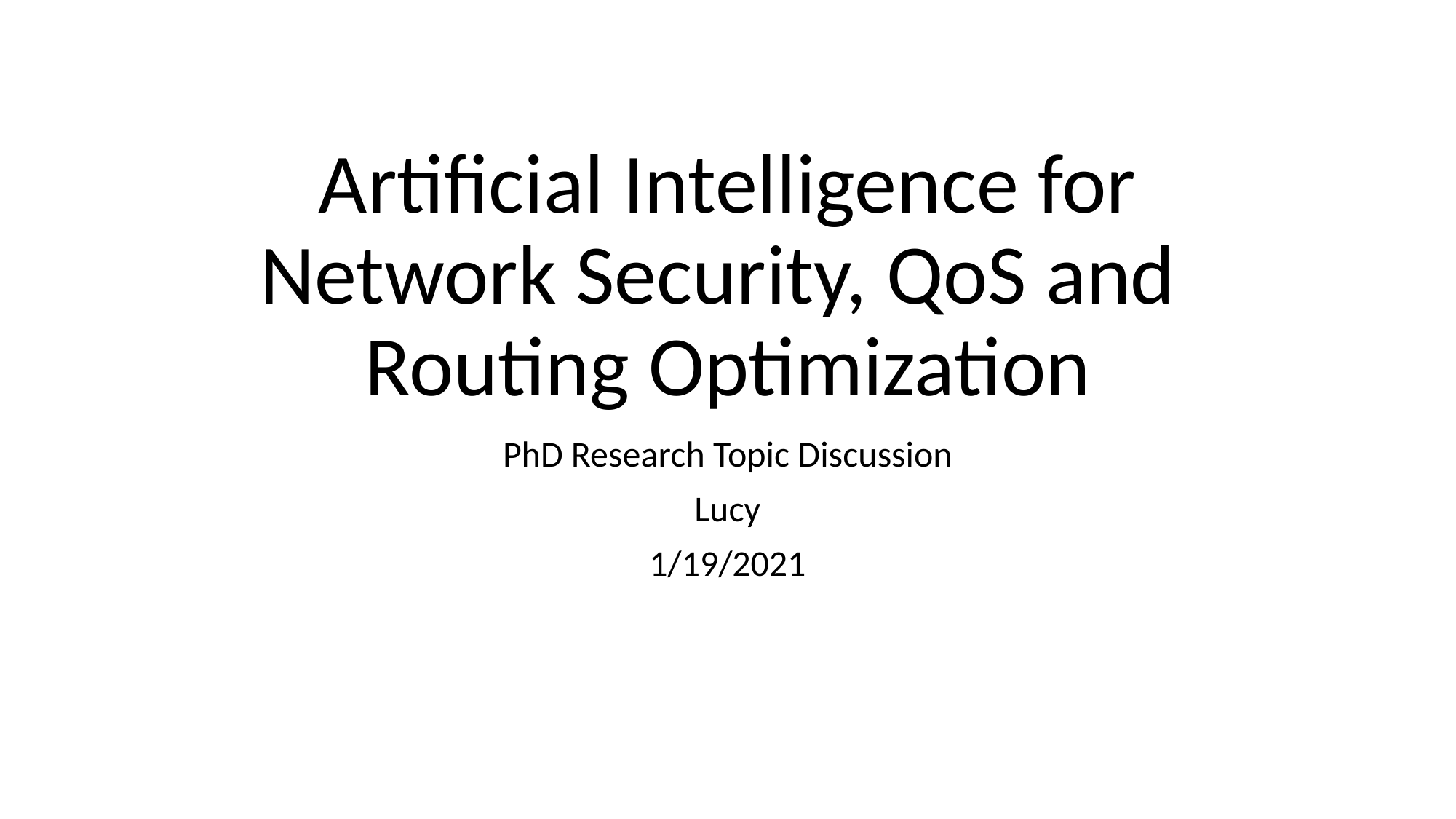

# Artificial Intelligence for Network Security, QoS and  Routing Optimization
PhD Research Topic Discussion
Lucy
1/19/2021